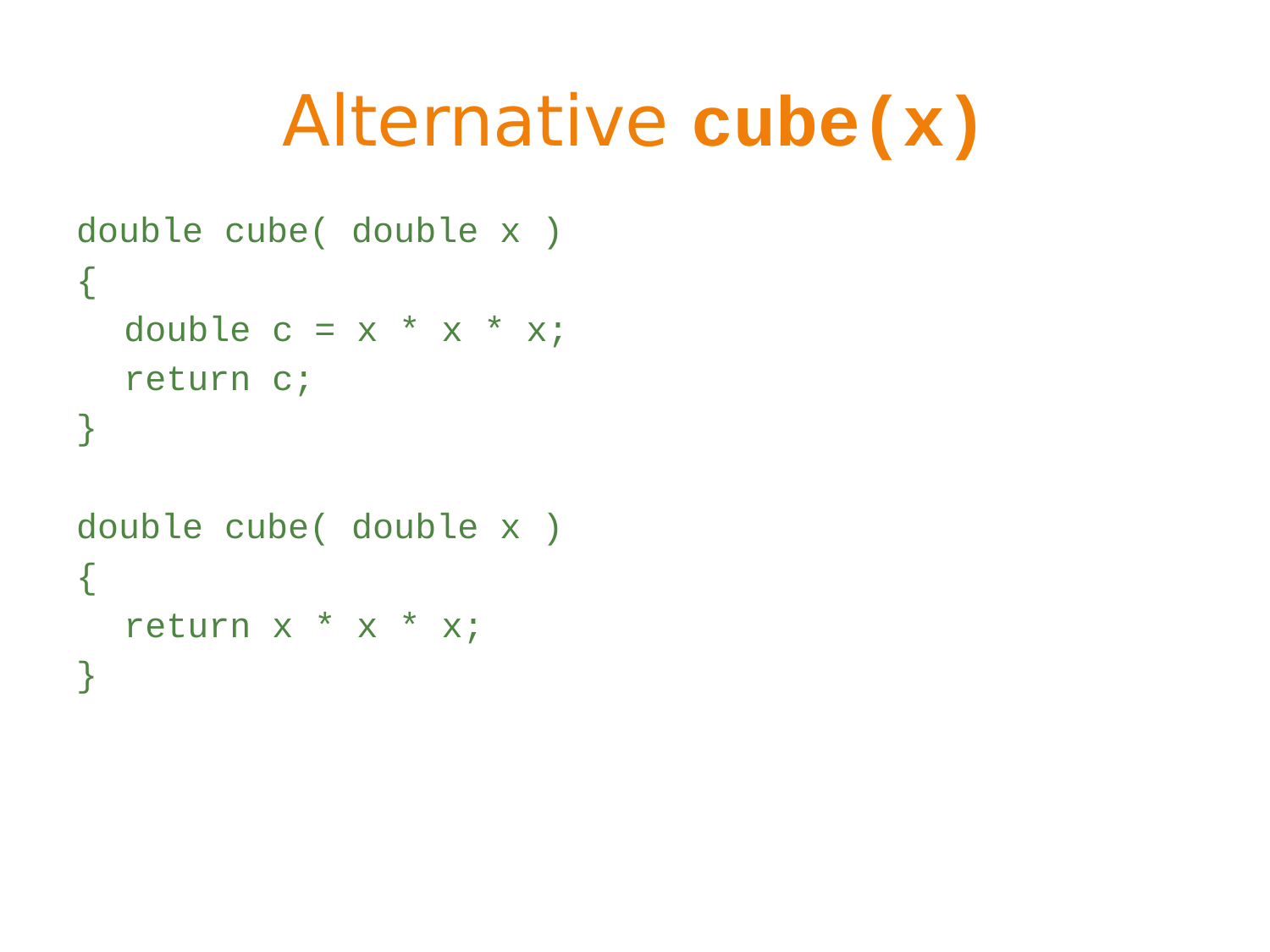

# Alternative cube(x)
double cube( double x )
{
	double c = x * x * x;
	return c;
}

double cube( double x )
{
	return x * x * x;
}